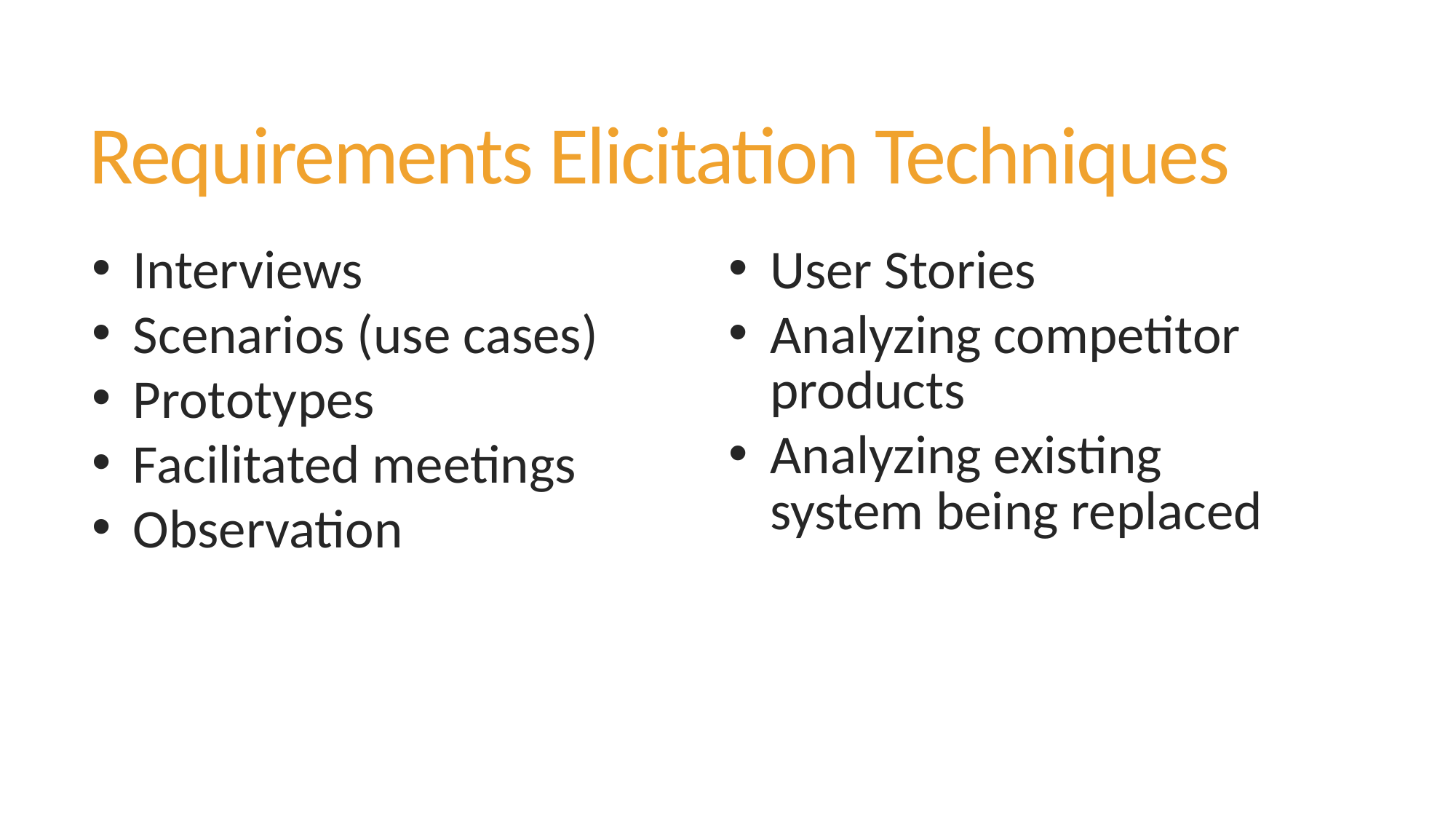

# Requirements Elicitation Techniques
Interviews
Scenarios (use cases)
Prototypes
Facilitated meetings
Observation

User Stories
Analyzing competitor products
Analyzing existing system being replaced